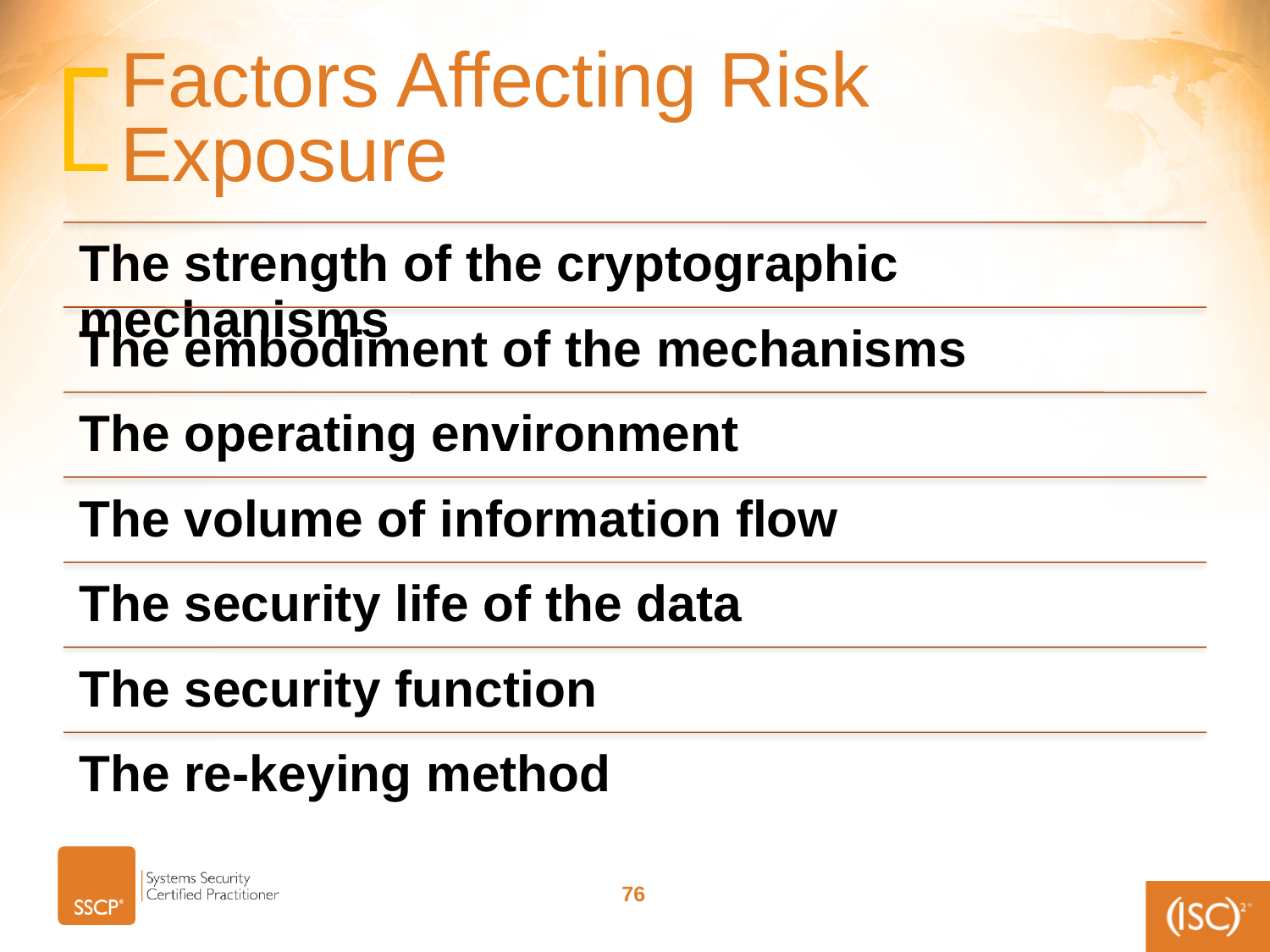

# Factors Affecting Risk Exposure
The strength of the cryptographic mechanisms
The embodiment of the mechanisms
The operating environment
The volume of information flow
The security life of the data
The security function
The re-keying method